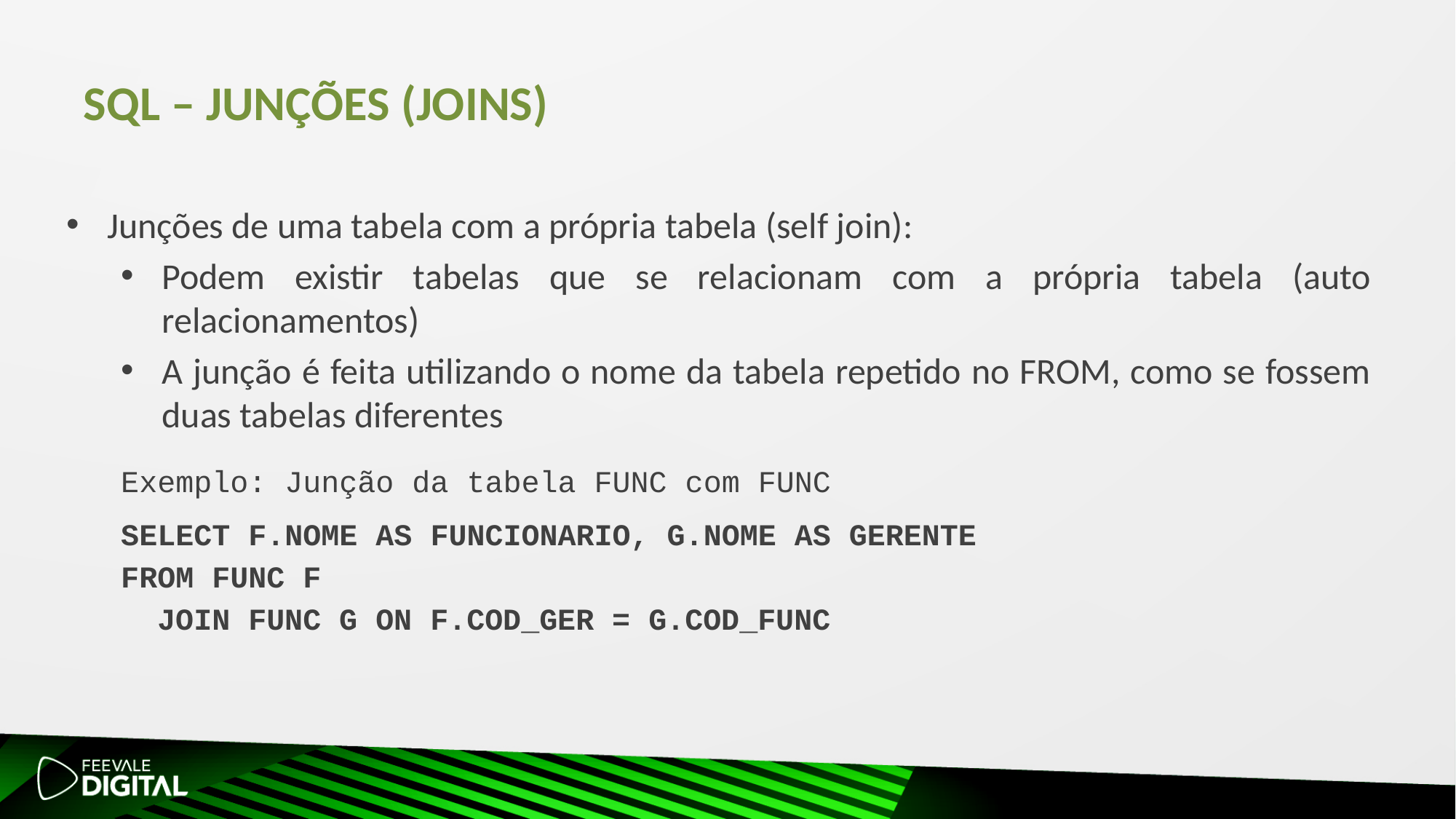

# SQL – Junções (Joins)
Junções de uma tabela com a própria tabela (self join):
Podem existir tabelas que se relacionam com a própria tabela (auto relacionamentos)
A junção é feita utilizando o nome da tabela repetido no FROM, como se fossem duas tabelas diferentes

Exemplo: Junção da tabela FUNC com FUNC

SELECT F.NOME AS FUNCIONARIO, G.NOME AS GERENTE
FROM FUNC F
  JOIN FUNC G ON F.COD_GER = G.COD_FUNC